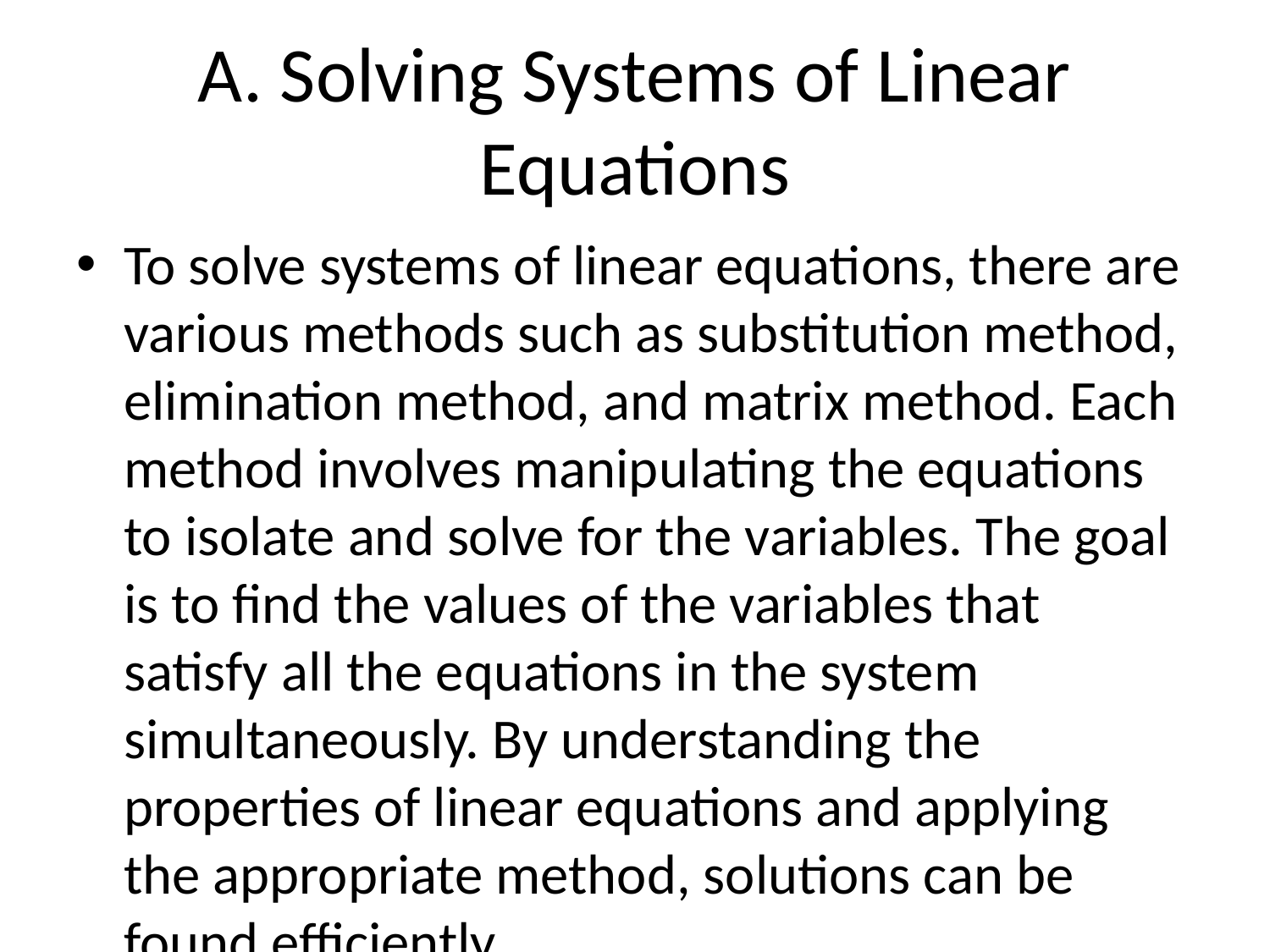

# A. Solving Systems of Linear Equations
To solve systems of linear equations, there are various methods such as substitution method, elimination method, and matrix method. Each method involves manipulating the equations to isolate and solve for the variables. The goal is to find the values of the variables that satisfy all the equations in the system simultaneously. By understanding the properties of linear equations and applying the appropriate method, solutions can be found efficiently.